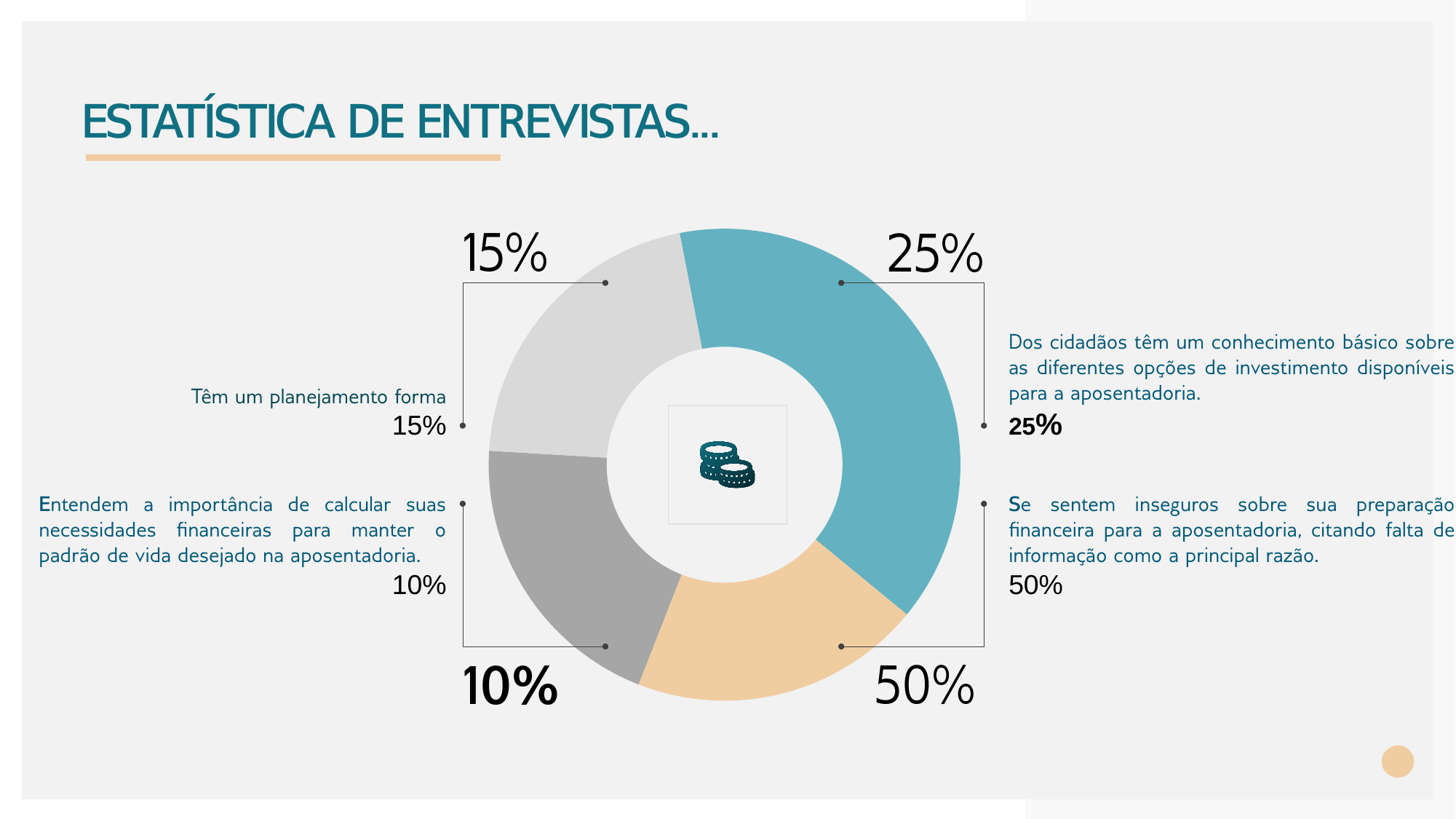

# Estatística de entrevistas...

15%
25%

### Chart

| Category | Coluna1 |
|---|---|
| INVESTIDOR DE DÉBITO | 0.39 |
| INVESTIMENTO DE CAPITAL DO PROPRIETÁRIO | 0.2 |
| BANCO  | 0.2 |
| OUTRO INVESTIMENTO | 0.21 |

Dos cidadãos têm um conhecimento básico sobre as diferentes opções de investimento disponíveis para a aposentadoria.
25%
Têm um planejamento forma
15%

Entendem a importância de calcular suas necessidades financeiras para manter o padrão de vida desejado na aposentadoria.
10%
Se sentem inseguros sobre sua preparação financeira para a aposentadoria, citando falta de informação como a principal razão.
50%

50%
10%
6